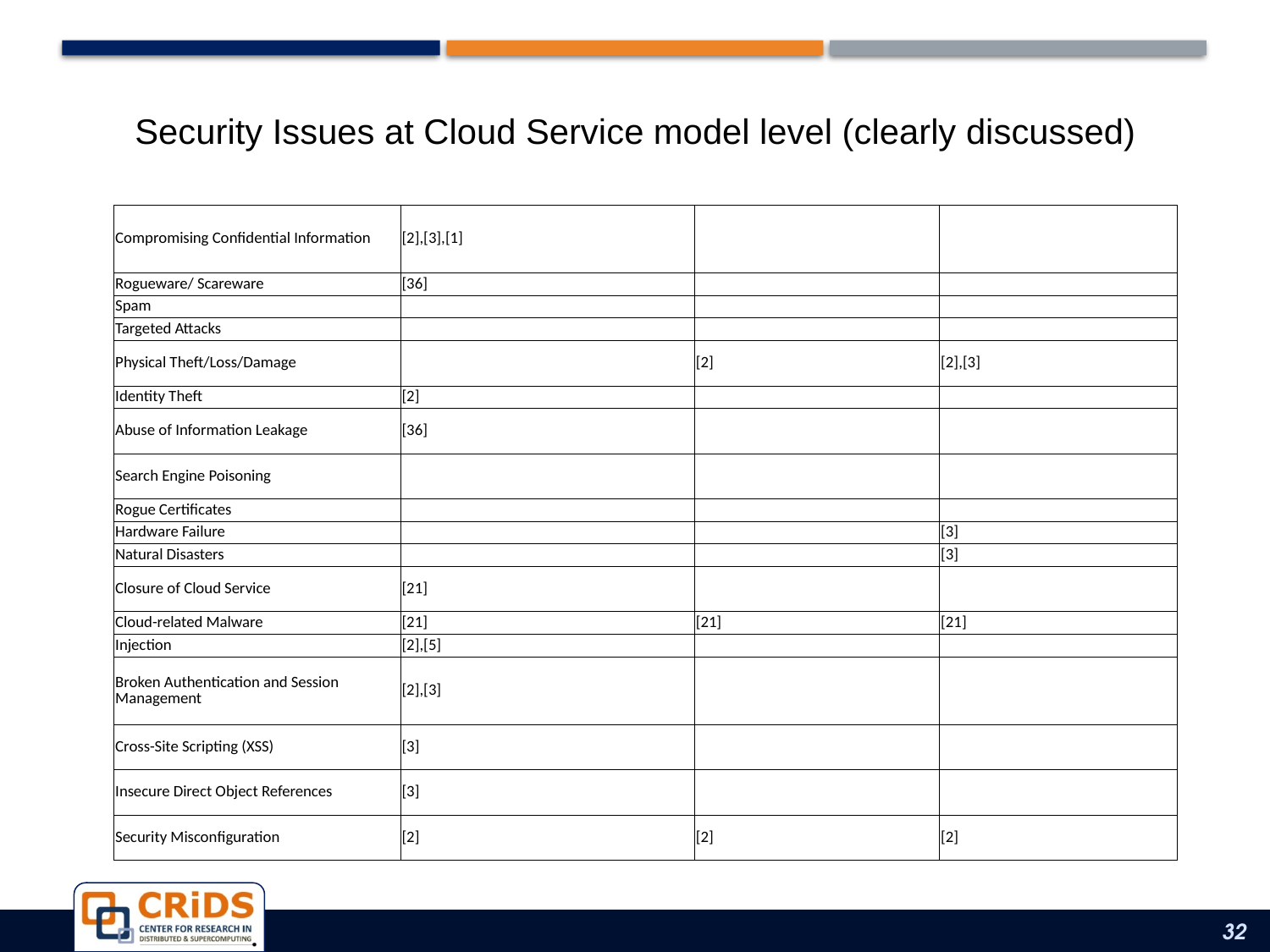

# Security Issues at Cloud Service model level (clearly discussed)
| Compromising Confidential Information | [2],[3],[1] |  |  |
| --- | --- | --- | --- |
| Rogueware/ Scareware | [36] |  |  |
| Spam |  |  |  |
| Targeted Attacks |  |  |  |
| Physical Theft/Loss/Damage |  | [2] | [2],[3] |
| Identity Theft | [2] |  |  |
| Abuse of Information Leakage | [36] |  |  |
| Search Engine Poisoning |  |  |  |
| Rogue Certificates |  |  |  |
| Hardware Failure |  |  | [3] |
| Natural Disasters |  |  | [3] |
| Closure of Cloud Service | [21] |  |  |
| Cloud-related Malware | [21] | [21] | [21] |
| Injection | [2],[5] |  |  |
| Broken Authentication and Session Management | [2],[3] |  |  |
| Cross-Site Scripting (XSS) | [3] |  |  |
| Insecure Direct Object References | [3] |  |  |
| Security Misconfiguration | [2] | [2] | [2] |